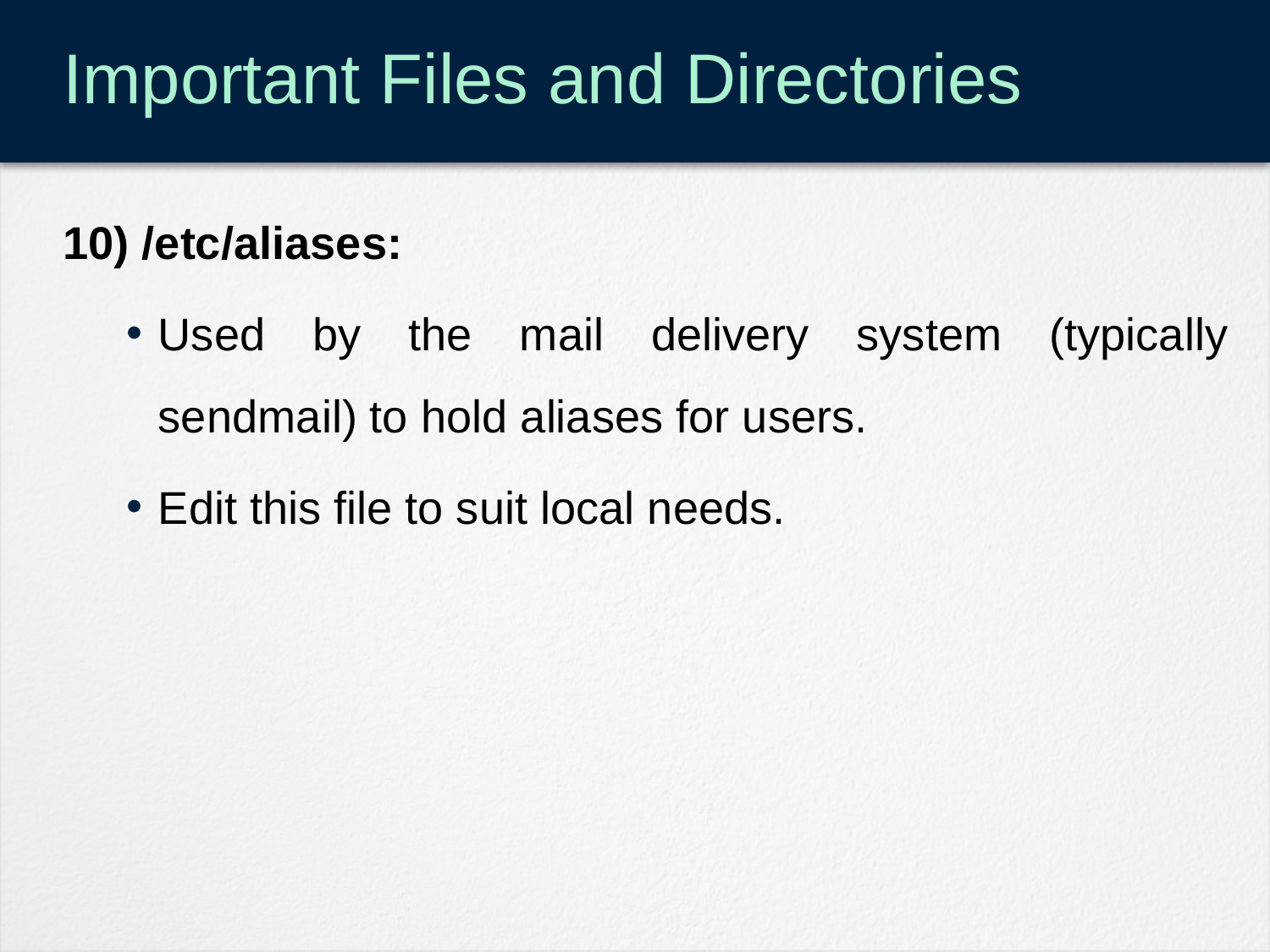

# Important Files and Directories
10) /etc/aliases:
Used by the mail delivery system (typically sendmail) to hold aliases for users.
Edit this file to suit local needs.